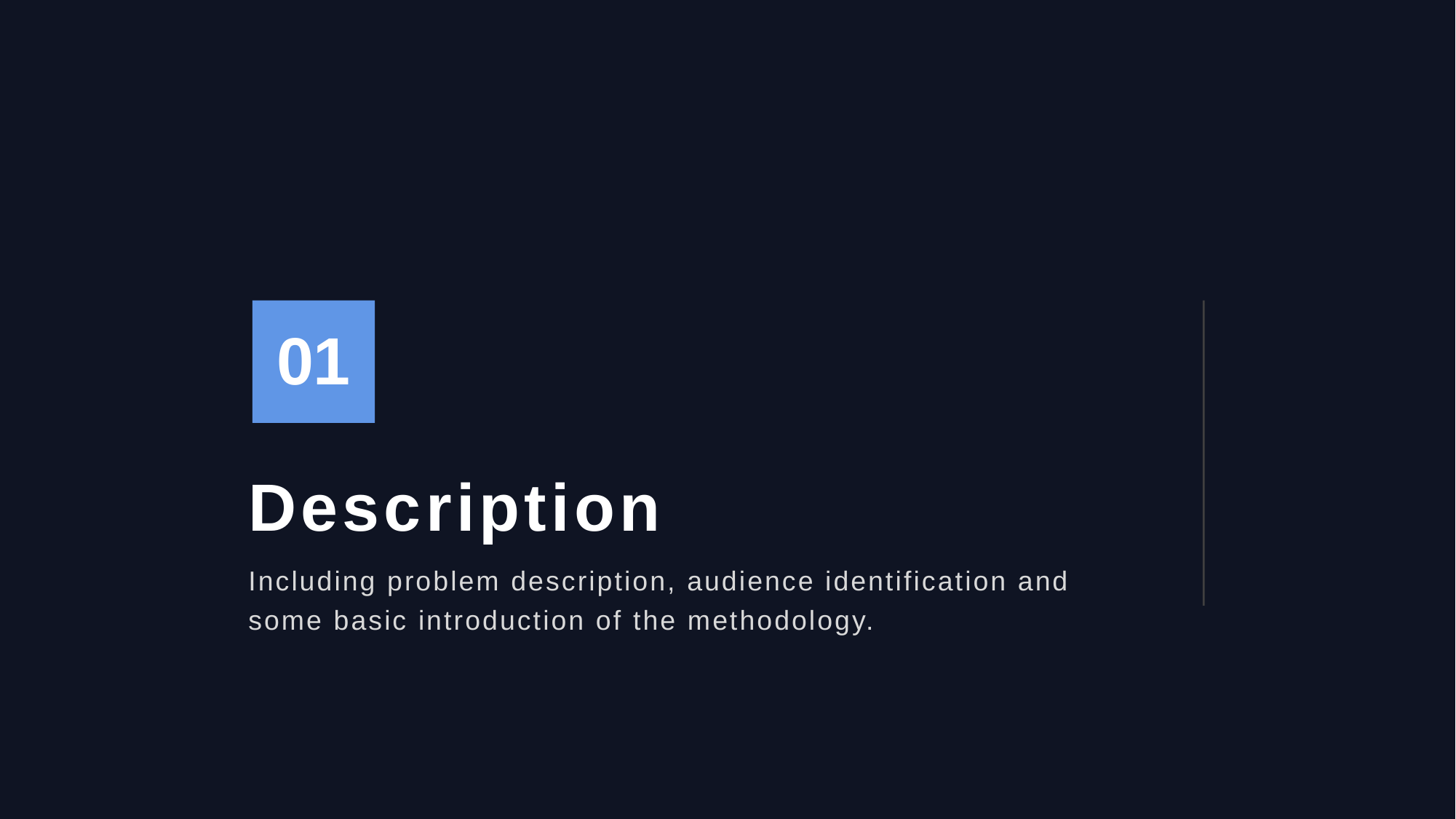

01

# Description
Including problem description, audience identification and some basic introduction of the methodology.